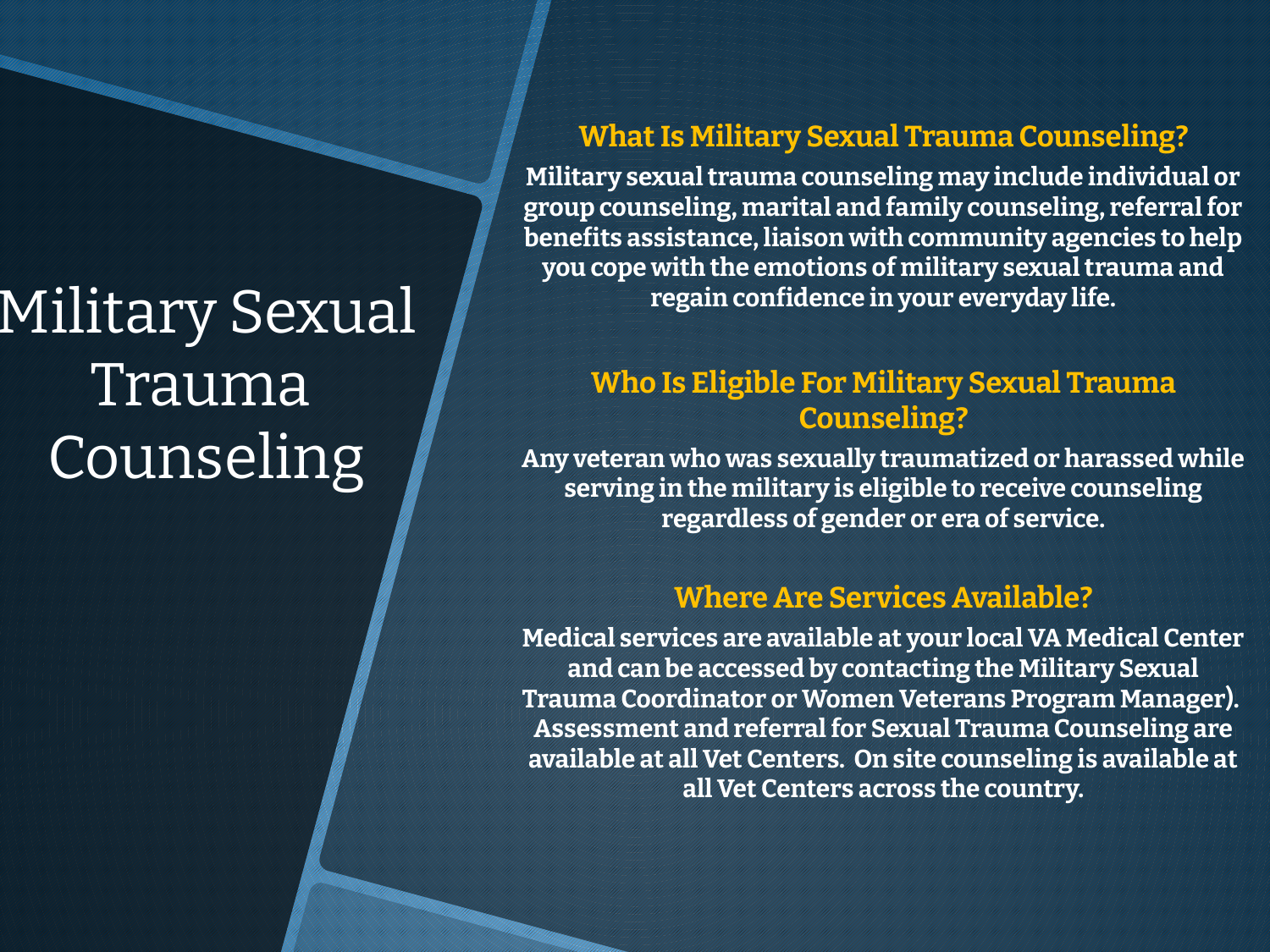

What Is Military Sexual Trauma Counseling?
Military sexual trauma counseling may include individual or group counseling, marital and family counseling, referral for benefits assistance, liaison with community agencies to help you cope with the emotions of military sexual trauma and regain confidence in your everyday life.

Who Is Eligible For Military Sexual Trauma Counseling?
Any veteran who was sexually traumatized or harassed while serving in the military is eligible to receive counseling regardless of gender or era of service.

Where Are Services Available?
Medical services are available at your local VA Medical Center and can be accessed by contacting the Military Sexual Trauma Coordinator or Women Veterans Program Manager).  Assessment and referral for Sexual Trauma Counseling are available at all Vet Centers.  On site counseling is available at all Vet Centers across the country.

# Military Sexual Trauma Counseling